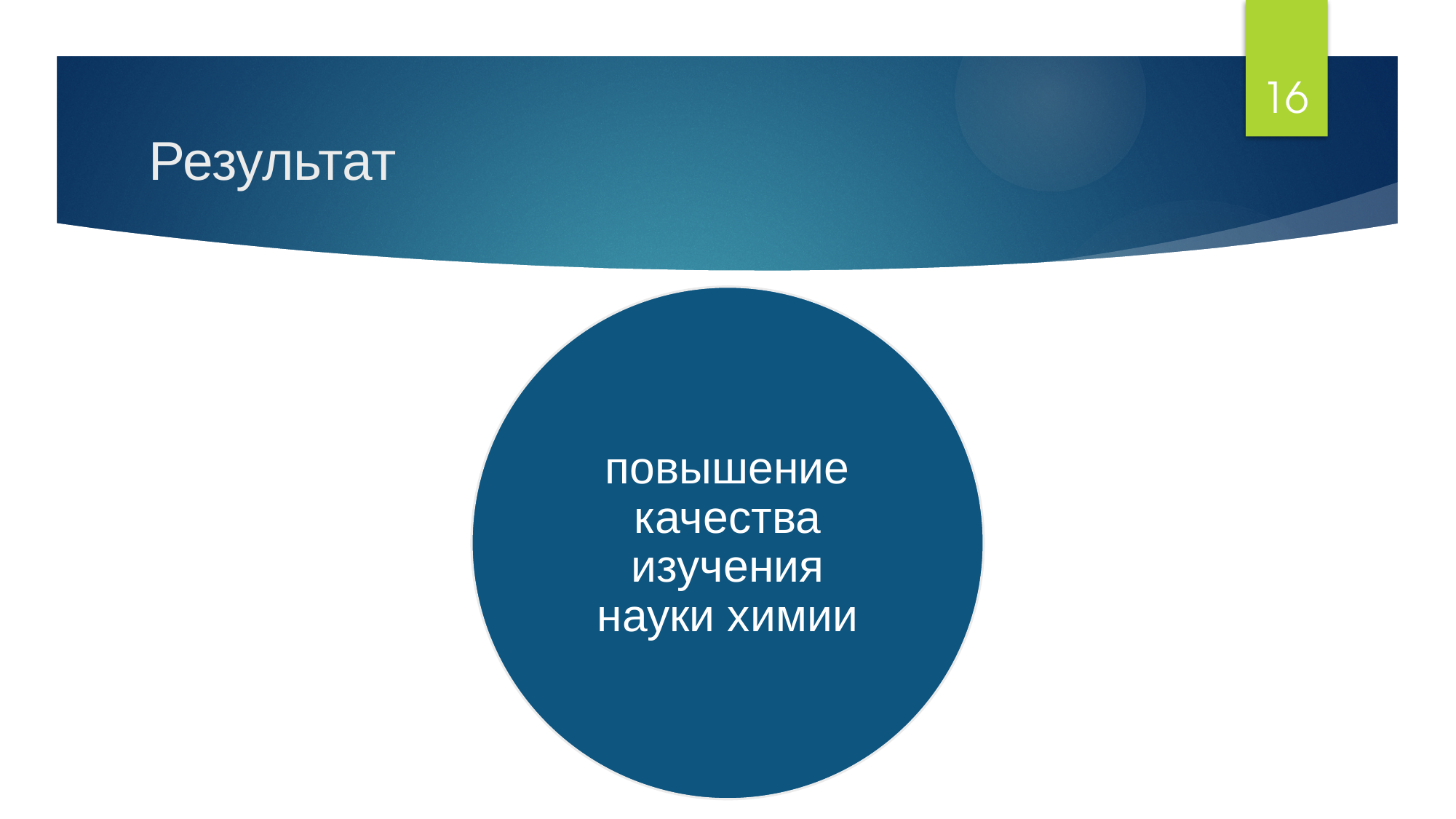

16
# Результат
повышение качества изучения науки химии